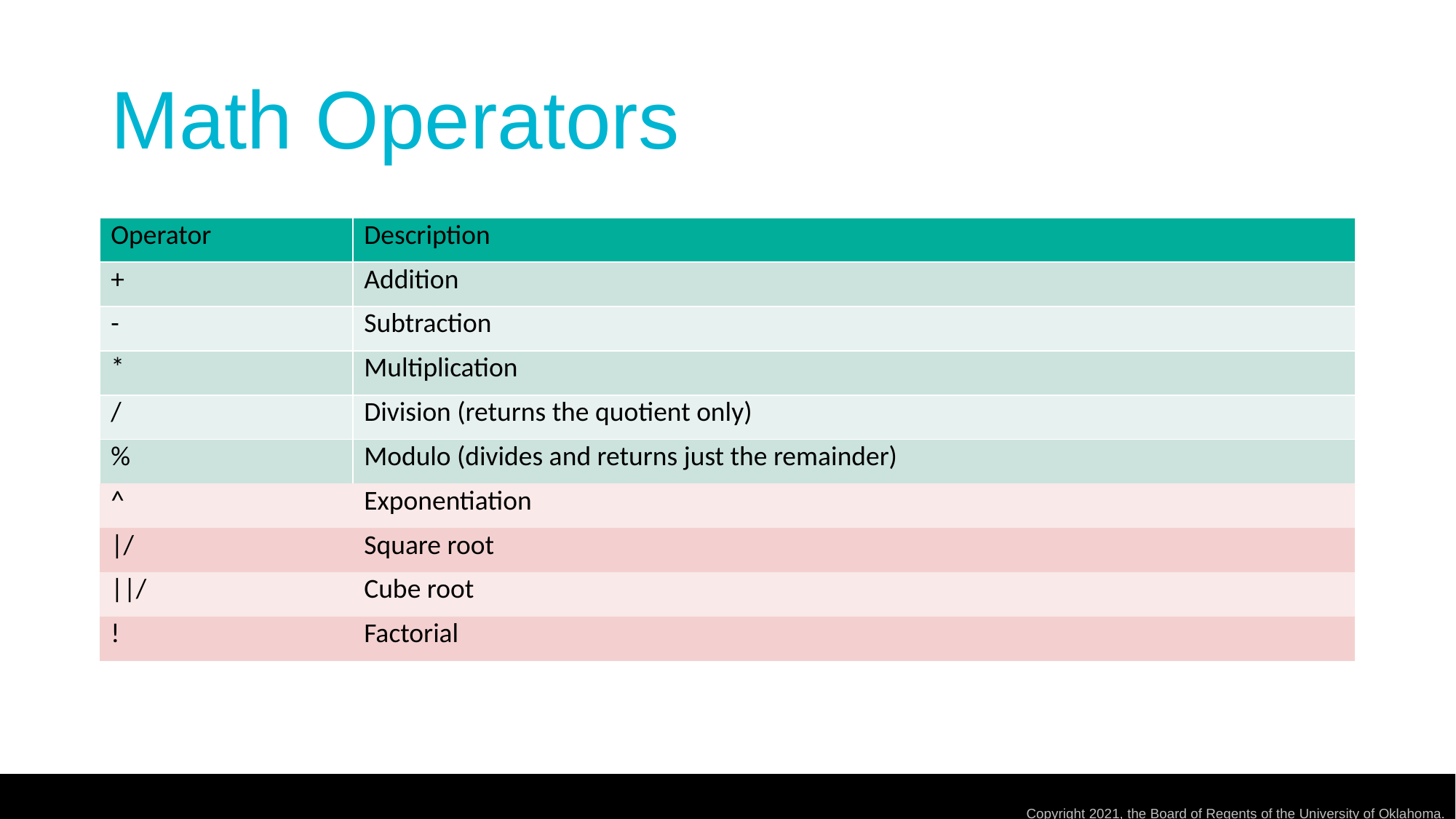

# Math Operators
| Operator | Description |
| --- | --- |
| + | Addition |
| - | Subtraction |
| \* | Multiplication |
| / | Division (returns the quotient only) |
| % | Modulo (divides and returns just the remainder) |
| ^ | Exponentiation |
| |/ | Square root |
| ||/ | Cube root |
| ! | Factorial |
| ^ | Exponentiation |
| --- | --- |
| |/ | Square root |
| ||/ | Cube root |
| ! | Factorial |
Copyright 2021, the Board of Regents of the University of Oklahoma.